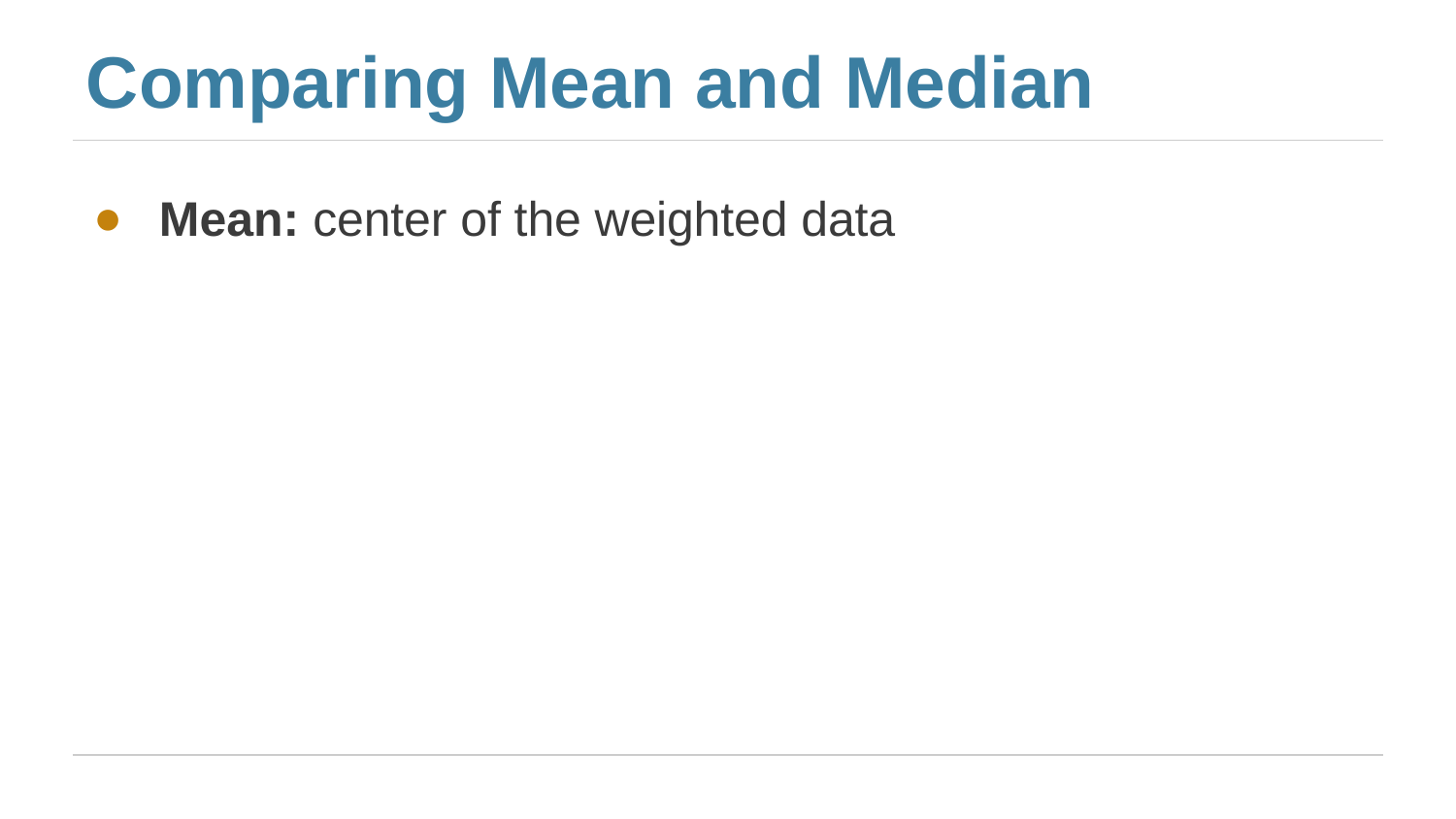

# Comparing Mean and Median
Mean: center of the weighted data